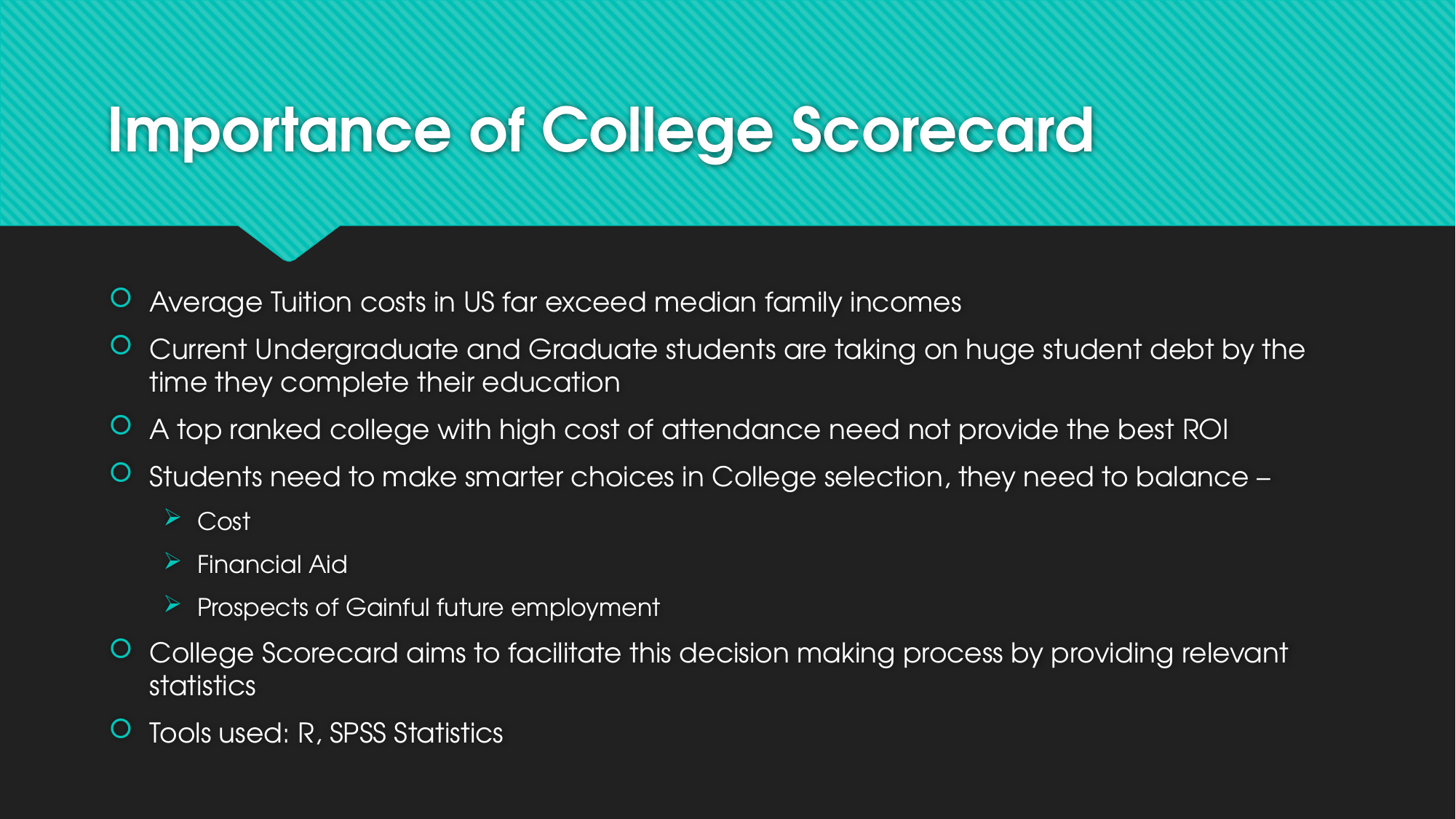

# Importance of College Scorecard
Average Tuition costs in US far exceed median family incomes
Current Undergraduate and Graduate students are taking on huge student debt by the time they complete their education
A top ranked college with high cost of attendance need not provide the best ROI
Students need to make smarter choices in College selection, they need to balance –
Cost
Financial Aid
Prospects of Gainful future employment
College Scorecard aims to facilitate this decision making process by providing relevant statistics
Tools used: R, SPSS Statistics